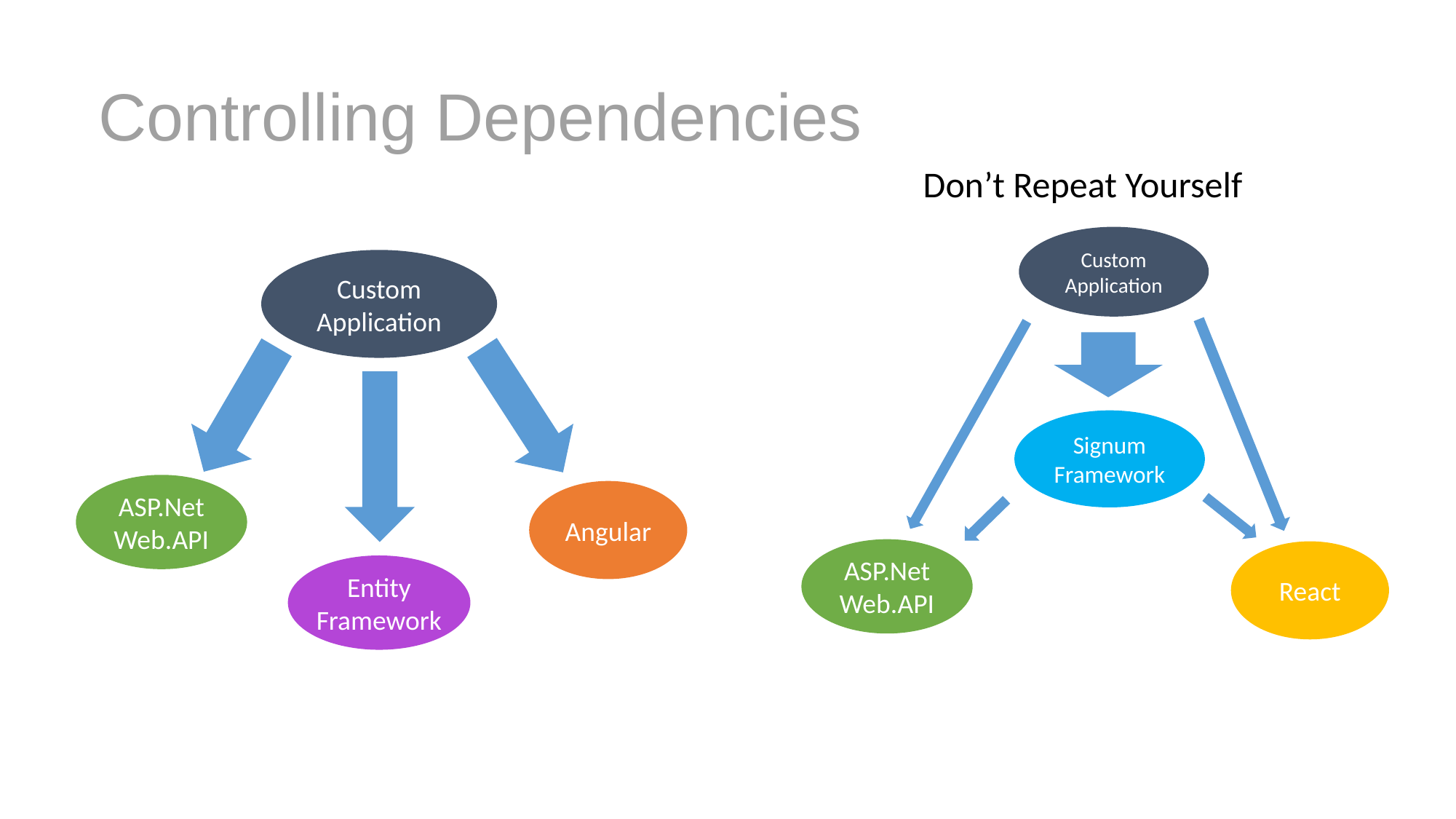

Controlling Dependencies
Don’t Repeat Yourself
Custom Application

ASP.Net Web.API
React

Signum Framework

Custom Application

ASP.Net Web.API
Angular
Entity Framework